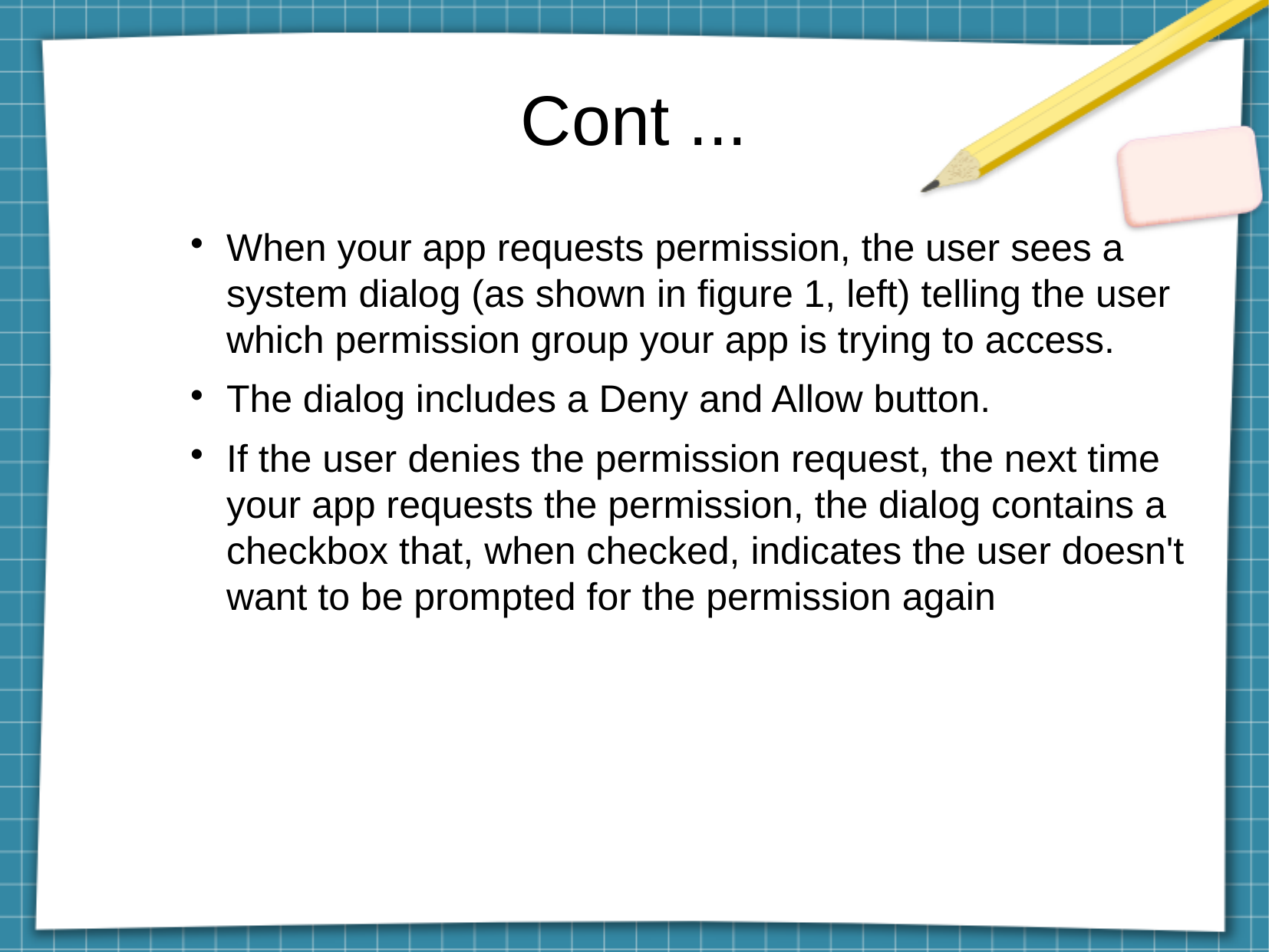

Cont ...
When your app requests permission, the user sees a system dialog (as shown in figure 1, left) telling the user which permission group your app is trying to access.
The dialog includes a Deny and Allow button.
If the user denies the permission request, the next time your app requests the permission, the dialog contains a checkbox that, when checked, indicates the user doesn't want to be prompted for the permission again